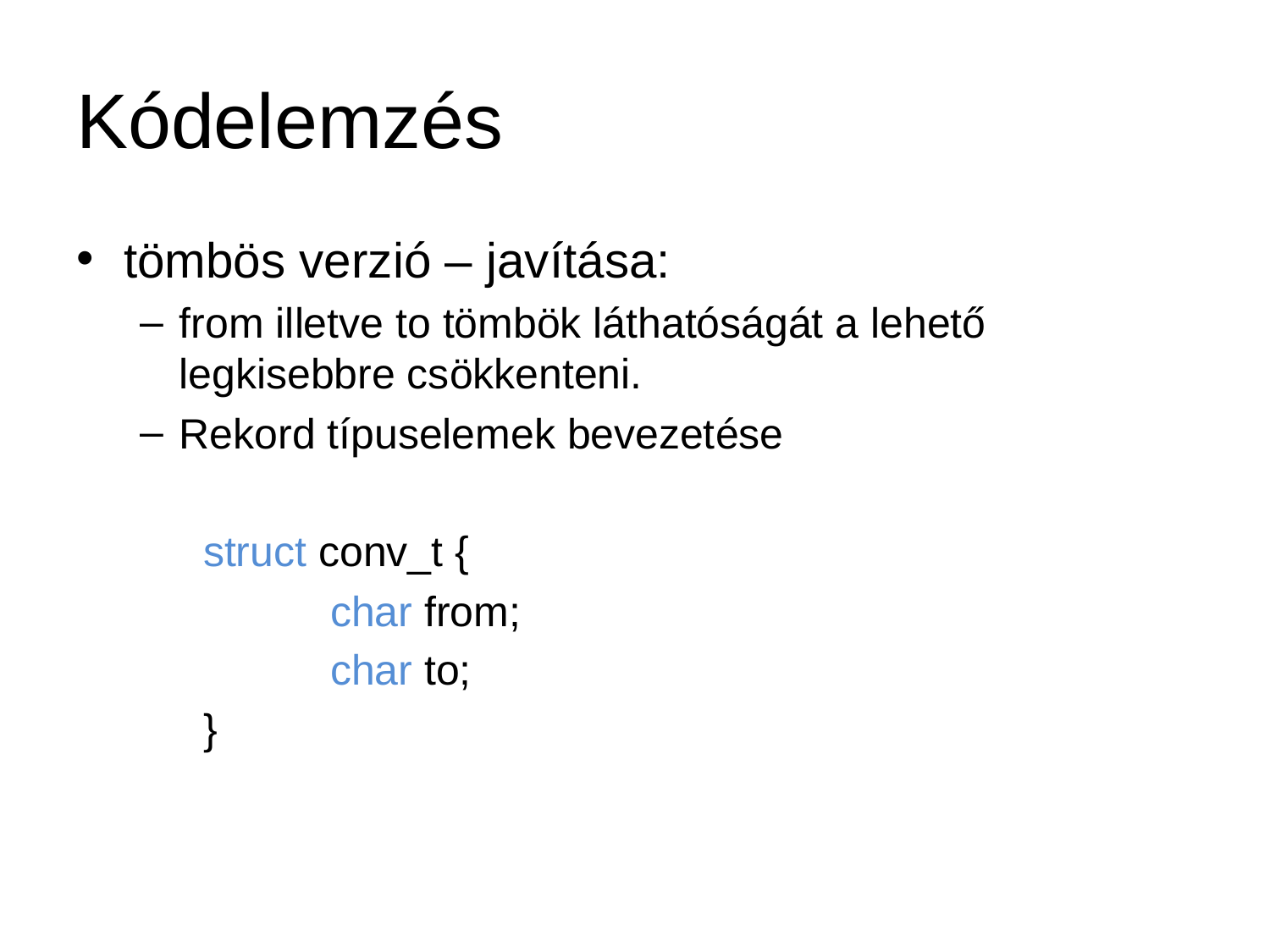

# Kódelemzés
tömbös verzió – javítása:
from illetve to tömbök láthatóságát a lehető legkisebbre csökkenteni.
Rekord típuselemek bevezetése

	struct conv_t {
		char from;
		char to;
	}